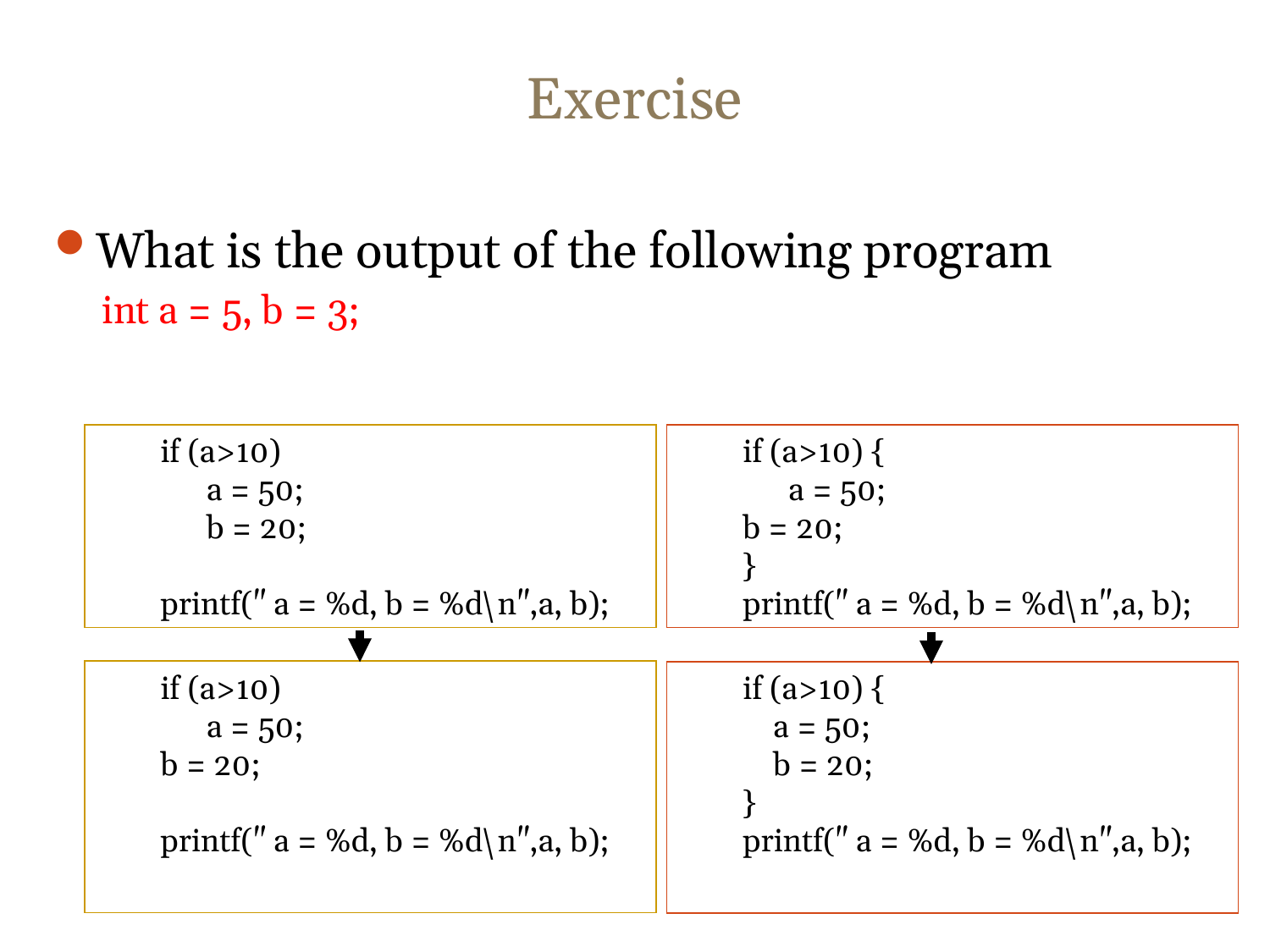

# Exercise
What is the output of the following program
 int a = 5, b = 3;

if (a>10) {
      a = 50;
b = 20;
}
printf(" a = %d, b = %d\n",a, b);
if (a>10)
      a = 50;
      b = 20;

printf(" a = %d, b = %d\n",a, b);

if (a>10)
      a = 50;
b = 20;

printf(" a = %d, b = %d\n",a, b);

if (a>10) {
    a = 50;
    b = 20;
}
printf(" a = %d, b = %d\n",a, b);